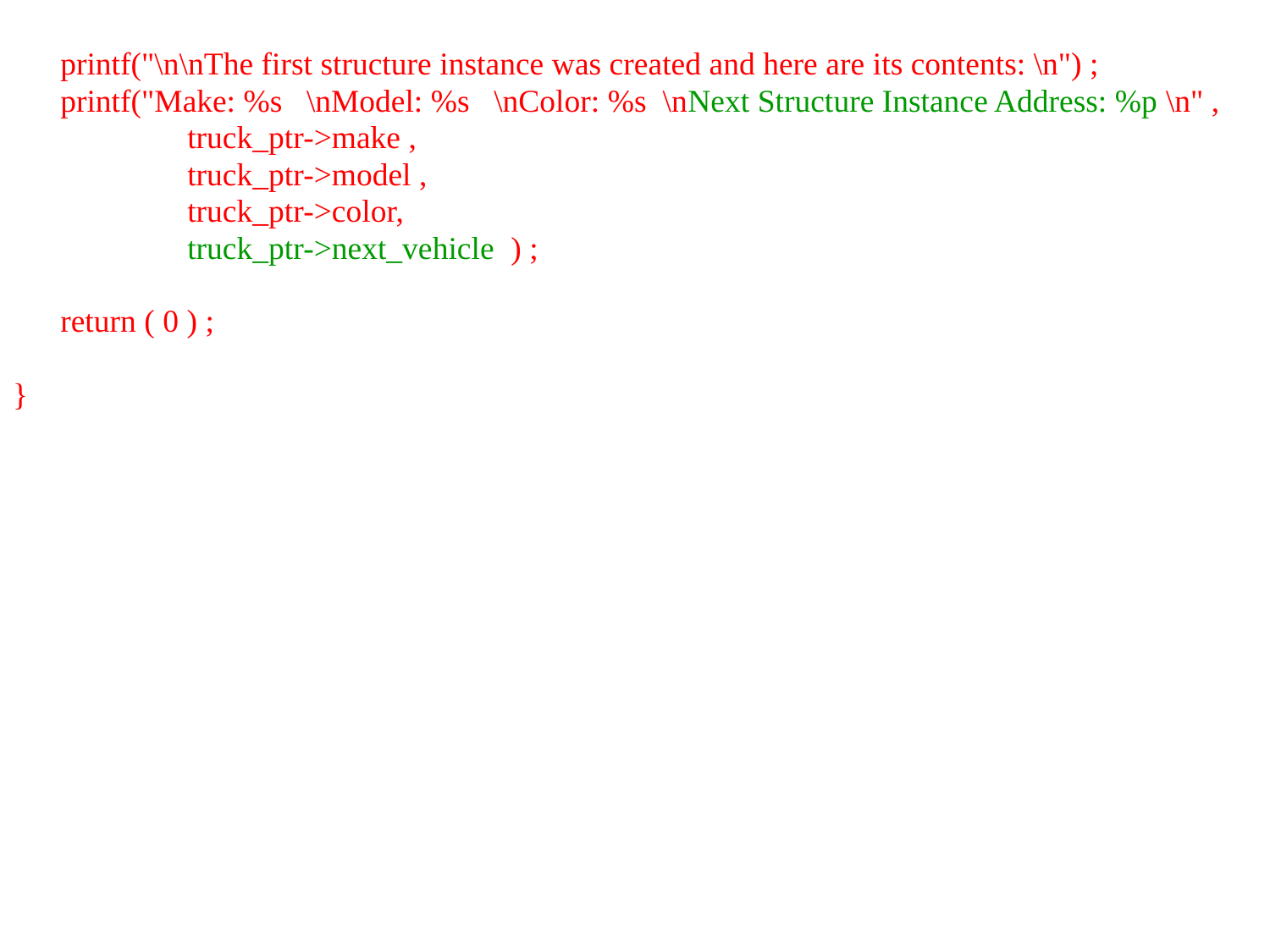

printf("\n\nThe first structure instance was created and here are its contents: \n") ;
	printf("Make: %s   \nModel: %s   \nColor: %s  \nNext Structure Instance Address: %p \n" ,
		truck_ptr->make ,
		truck_ptr->model ,
		truck_ptr->color,
		truck_ptr->next_vehicle  ) ;

	return ( 0 ) ;

}